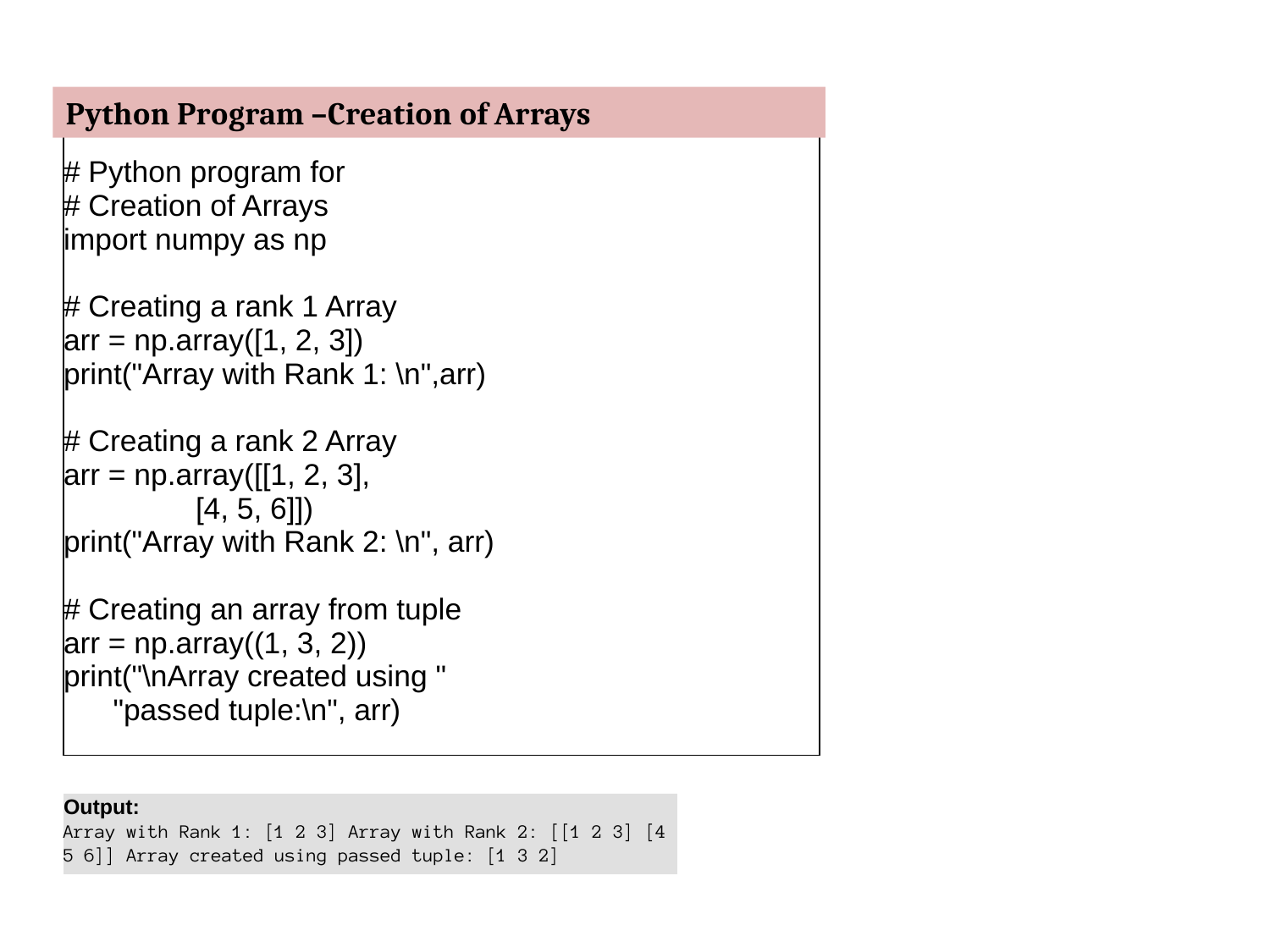

Python Program –Creation of Arrays
| # Python program for # Creation of Arrays import numpy as np   # Creating a rank 1 Array arr = np.array([1, 2, 3]) print("Array with Rank 1: \n",arr)   # Creating a rank 2 Array arr = np.array([[1, 2, 3],                 [4, 5, 6]]) print("Array with Rank 2: \n", arr)   # Creating an array from tuple arr = np.array((1, 3, 2)) print("\nArray created using "       "passed tuple:\n", arr) |
| --- |
Output:
Array with Rank 1: [1 2 3] Array with Rank 2: [[1 2 3] [4 5 6]] Array created using passed tuple: [1 3 2]